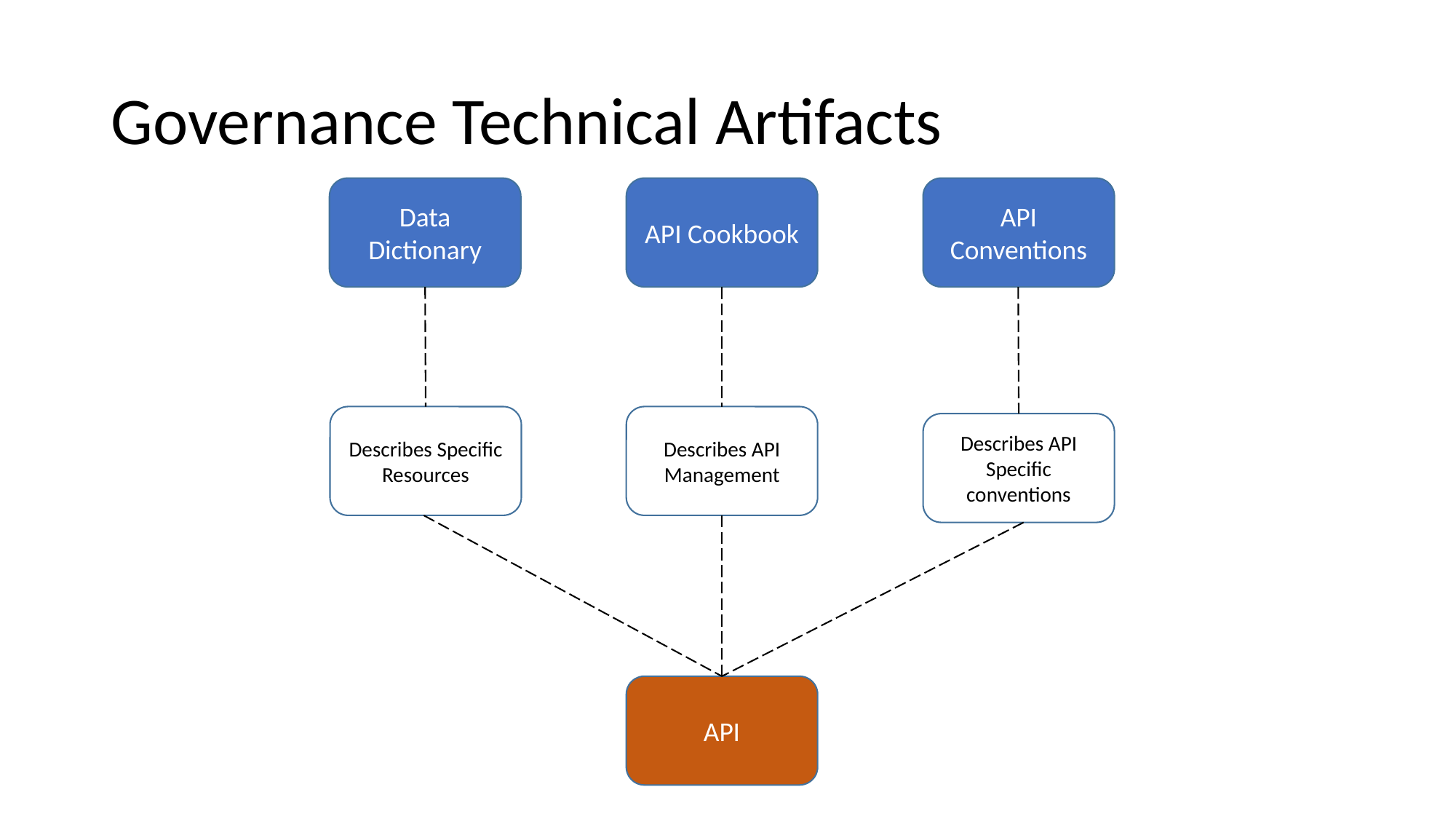

# Governance Technical Artifacts
Data Dictionary
API Cookbook
API Conventions
Describes Specific Resources
Describes API Management
Describes API Specific conventions
API